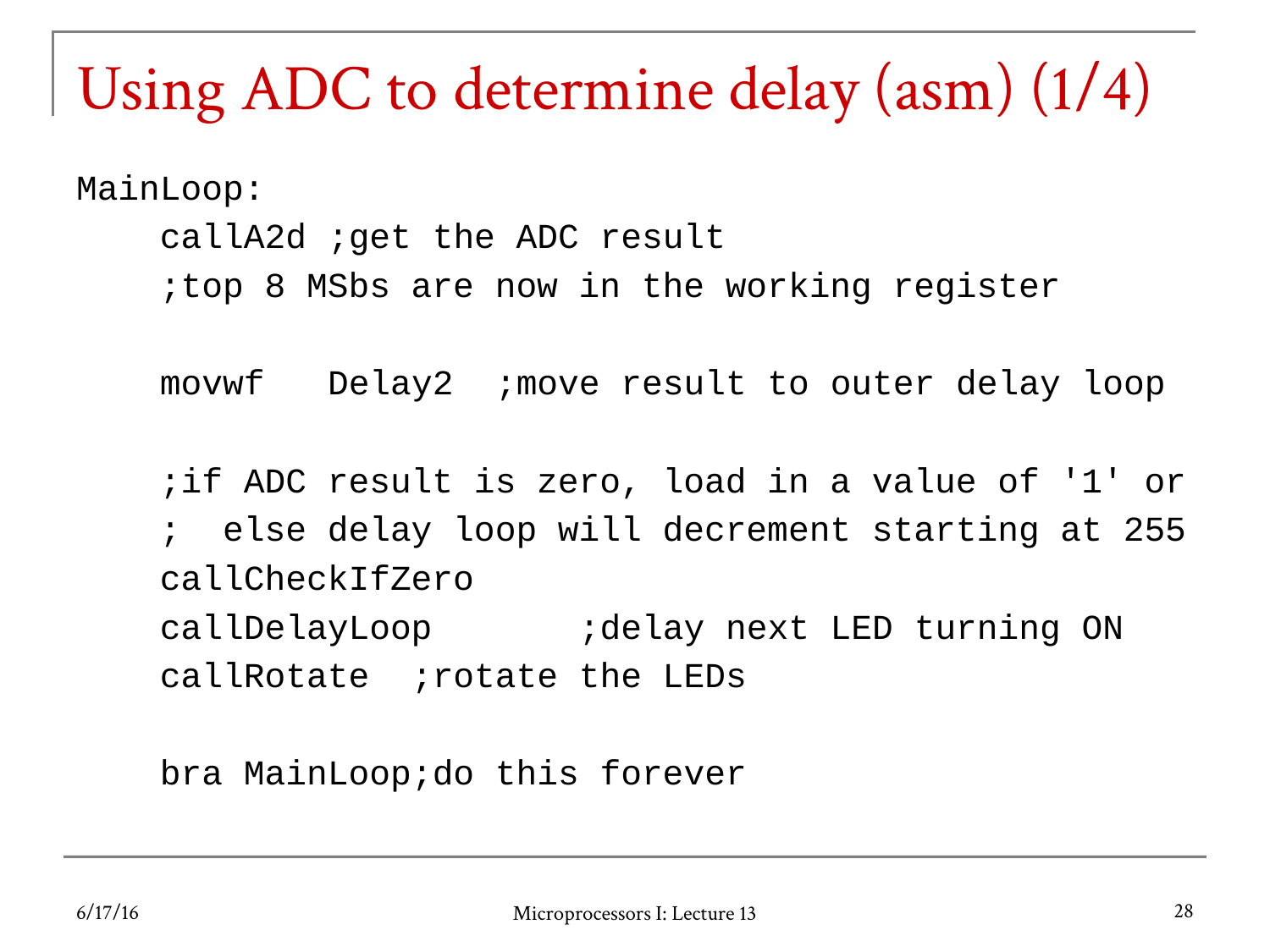

# Using ADC to determine delay (asm) (1/4)
MainLoop:
	call	A2d	;get the ADC result
	;top 8 MSbs are now in the working register

	movwf	Delay2	;move result to outer delay loop

	;if ADC result is zero, load in a value of '1' or
	;  else delay loop will decrement starting at 255
	call	CheckIfZero
	call	DelayLoop		;delay next LED turning ON
	call	Rotate			;rotate the LEDs

	bra		MainLoop		;do this forever

6/17/16
28
Microprocessors I: Lecture 13